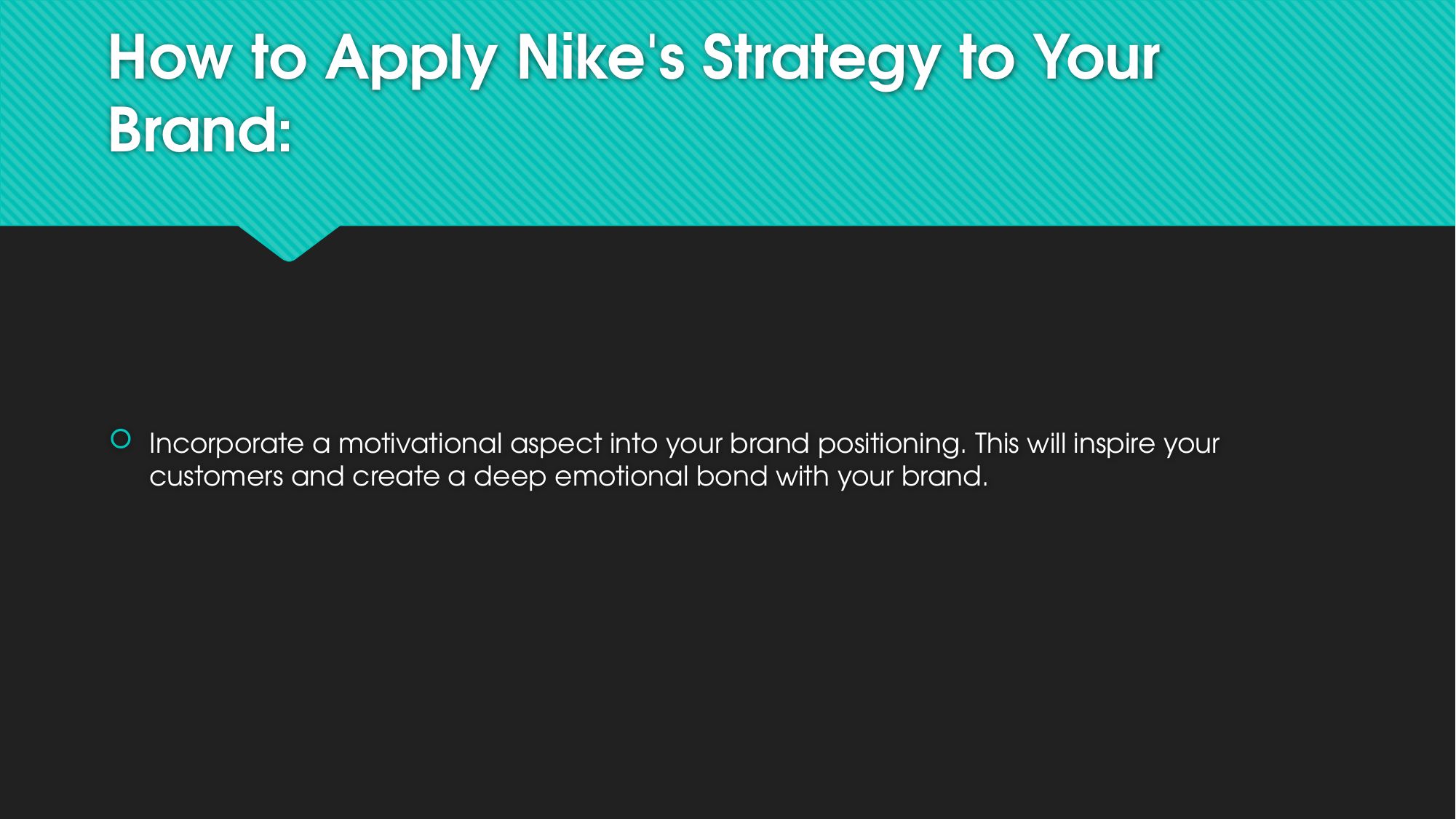

# How to Apply Nike's Strategy to Your Brand:
Incorporate a motivational aspect into your brand positioning. This will inspire your customers and create a deep emotional bond with your brand.